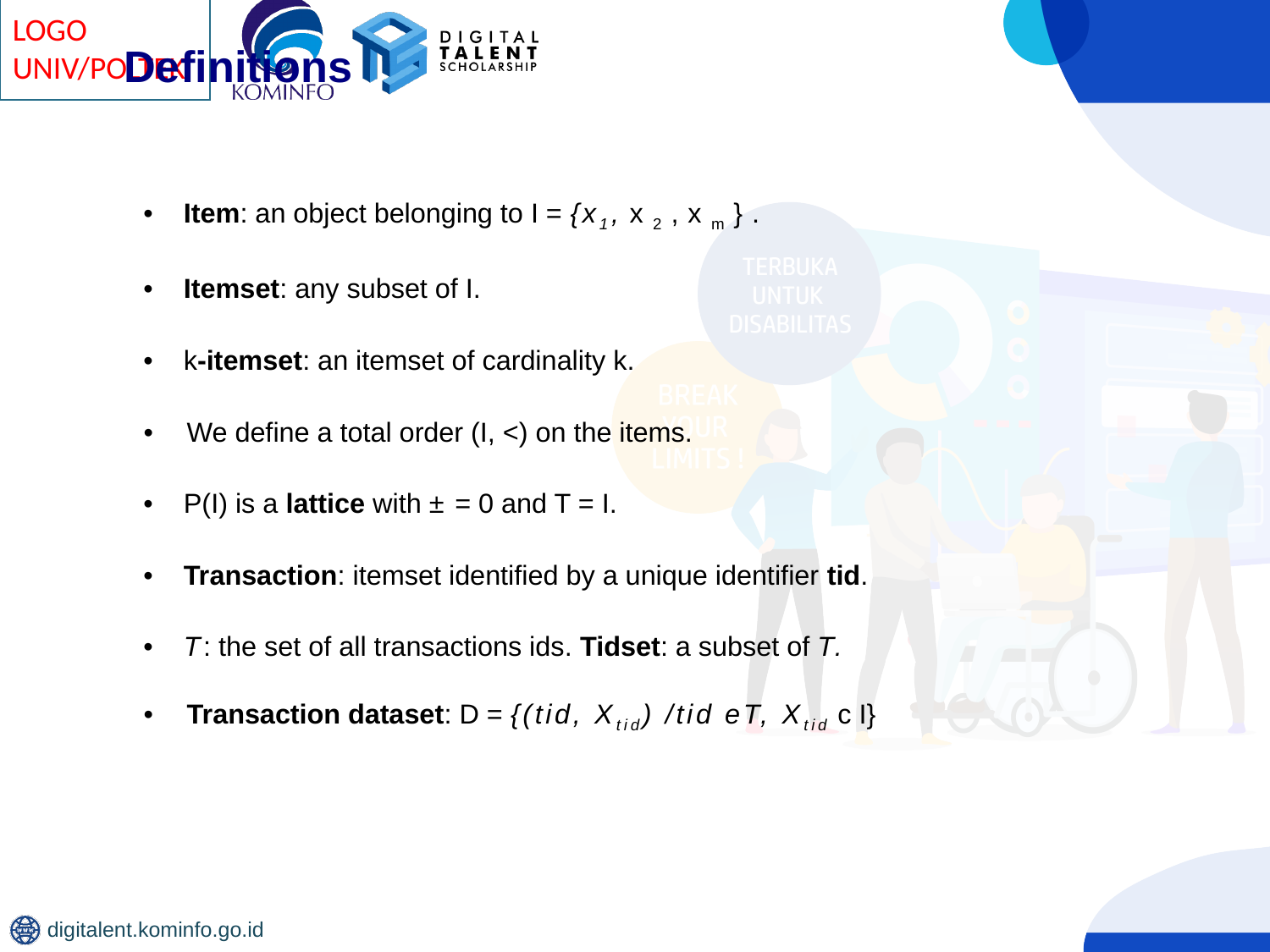

Definitions
•    Item: an object belonging to I = {x1, x2,xm}.
•    Itemset: any subset of I.
•    k-itemset: an itemset of cardinality k.
•    We define a total order (I, <) on the items.
•    P(I) is a lattice with ± = 0 and T = I.
•    Transaction: itemset identified by a unique identifier tid.
•    T: the set of all transactions ids. Tidset: a subset of T.
•    Transaction dataset: D = {(tid, Xtid) /tid eT, Xtid c I}